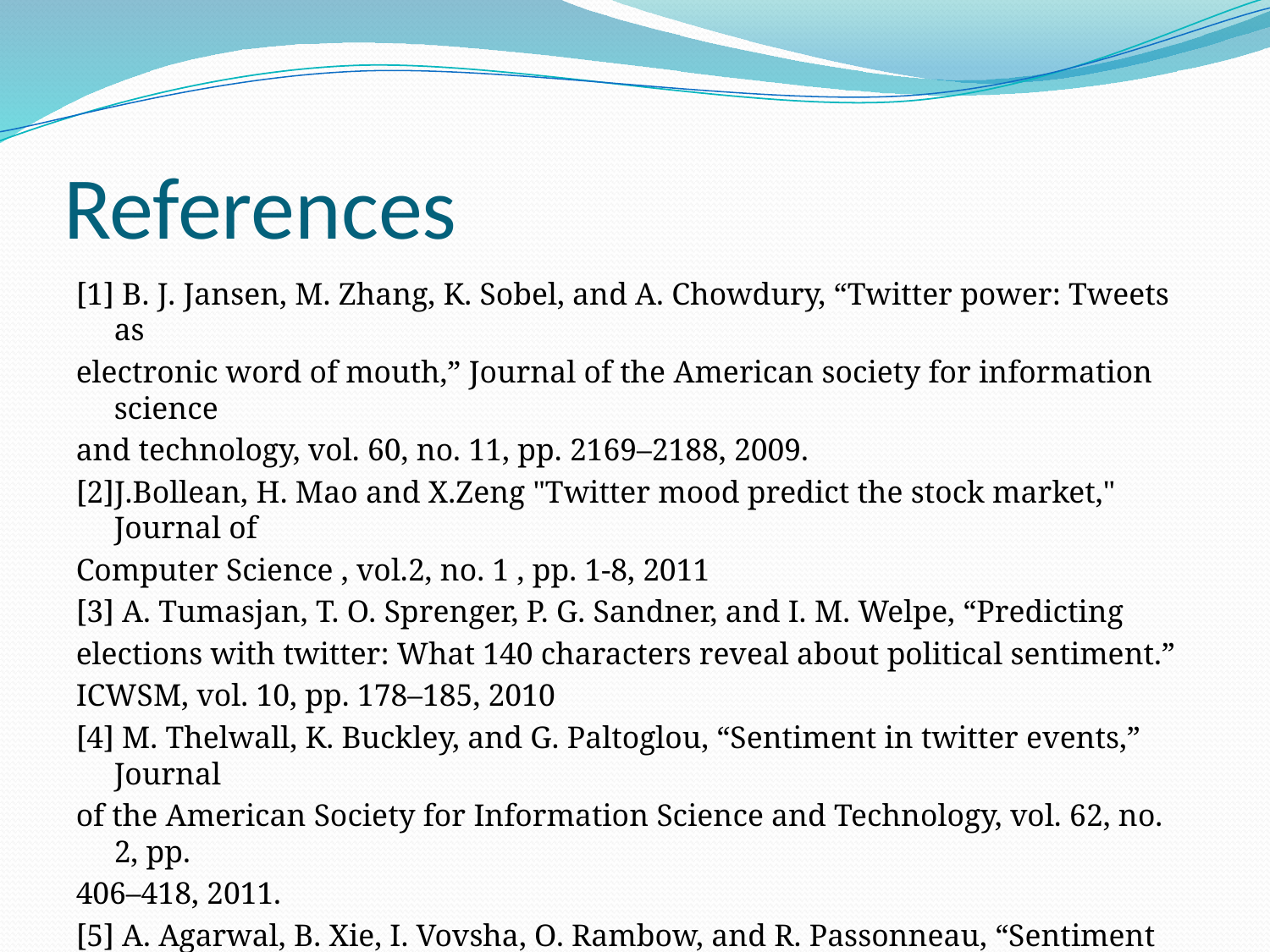

# References
[1] B. J. Jansen, M. Zhang, K. Sobel, and A. Chowdury, “Twitter power: Tweets as
electronic word of mouth,” Journal of the American society for information science
and technology, vol. 60, no. 11, pp. 2169–2188, 2009.
[2]J.Bollean, H. Mao and X.Zeng "Twitter mood predict the stock market," Journal of
Computer Science , vol.2, no. 1 , pp. 1-8, 2011
[3] A. Tumasjan, T. O. Sprenger, P. G. Sandner, and I. M. Welpe, “Predicting
elections with twitter: What 140 characters reveal about political sentiment.”
ICWSM, vol. 10, pp. 178–185, 2010
[4] M. Thelwall, K. Buckley, and G. Paltoglou, “Sentiment in twitter events,” Journal
of the American Society for Information Science and Technology, vol. 62, no. 2, pp.
406–418, 2011.
[5] A. Agarwal, B. Xie, I. Vovsha, O. Rambow, and R. Passonneau, “Sentiment
analysis of twitter data,” in Proceedings of the Workshop on Languages in Social
Media. Association for Computational Linguistics, 2011, pp. 30–38